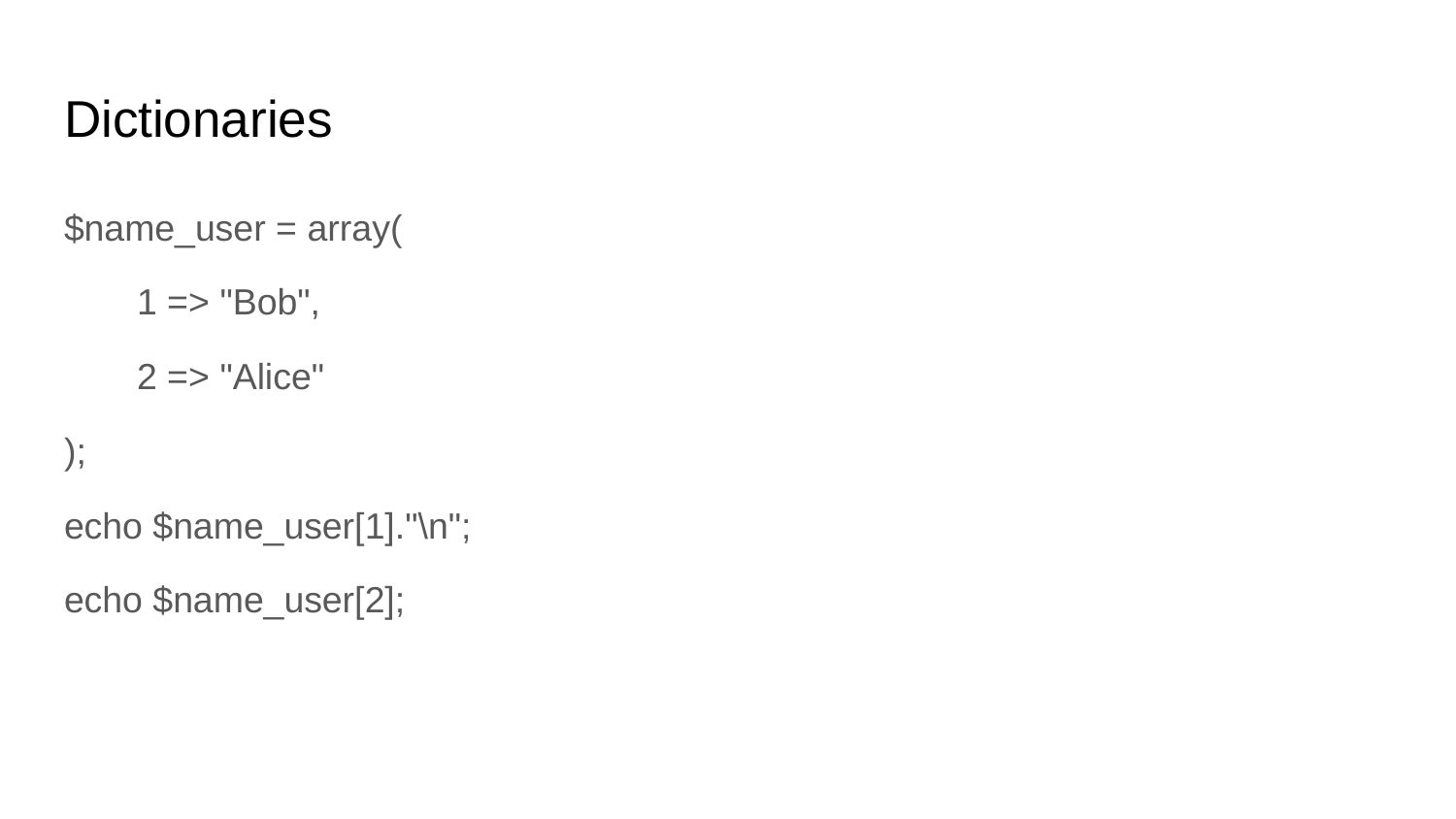

# Dictionaries
$name_user = array(
1 => "Bob",
2 => "Alice"
);
echo $name_user[1]."\n";
echo $name_user[2];